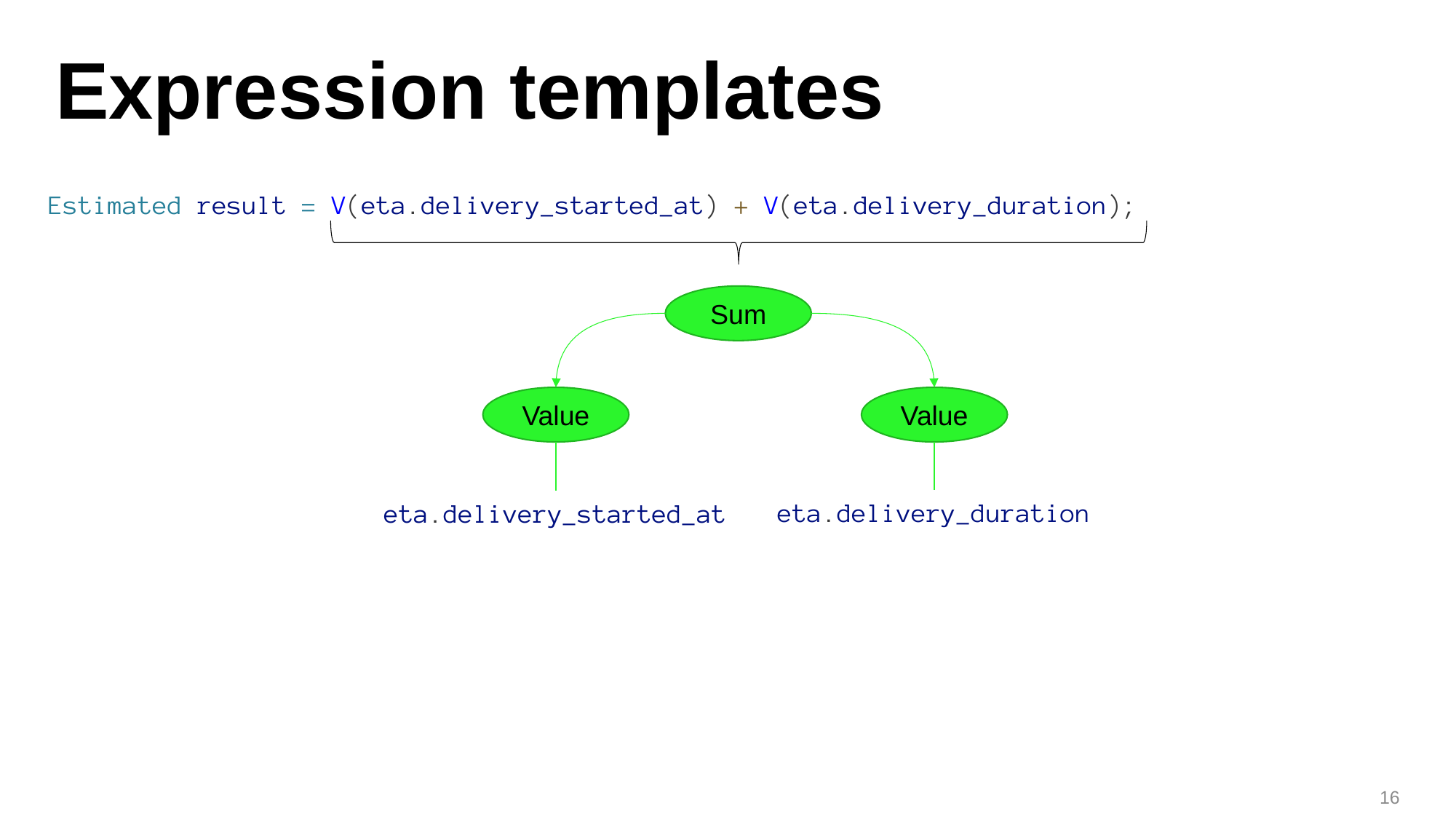

# Expression templates
Estimated result = V(eta.delivery_started_at) + V(eta.delivery_duration);
Sum
Value
Value
eta.delivery_duration
eta.delivery_started_at

16